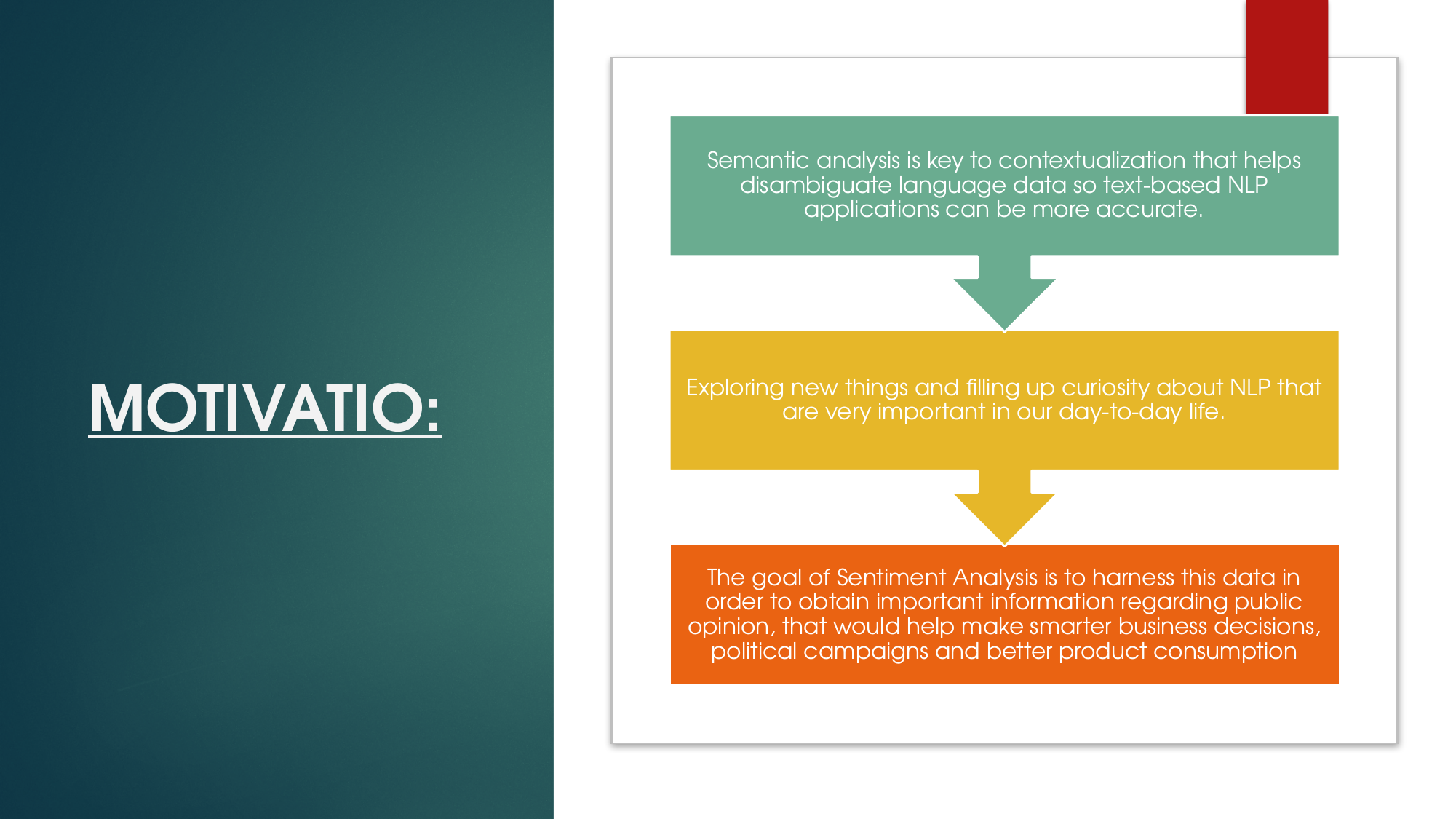

The goal of Sentiment Analysis is to harness this data in order to obtain important information regarding public opinion, that would help make smarter business decisions, political campaigns and better product consumption
Exploring new things and filling up curiosity about NLP that are very important in our day-to-day life.
Semantic analysis is key to contextualization that helps disambiguate language data so text-based NLP applications can be more accurate.
# MOTIVATIO: